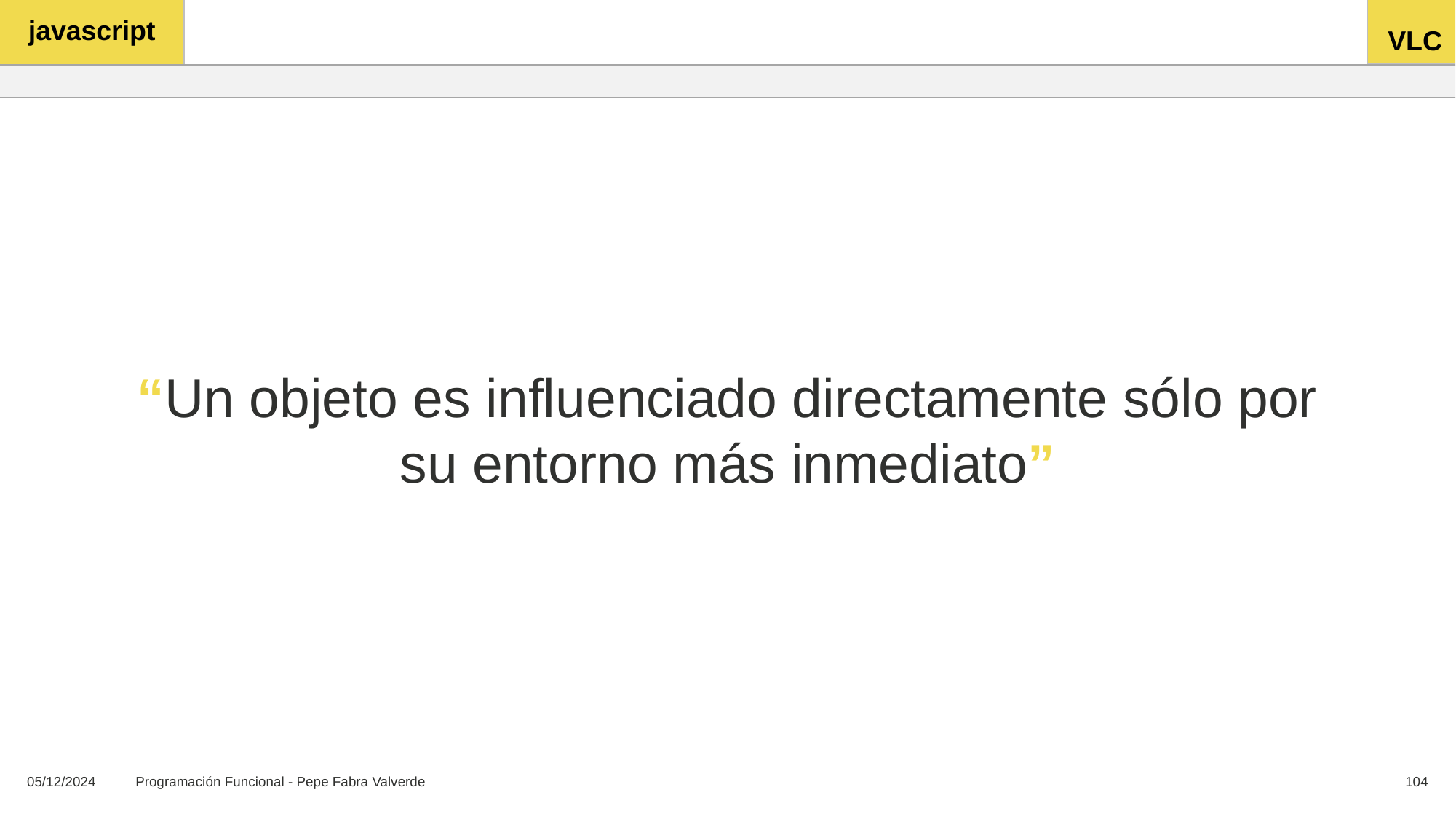

# “Un objeto es influenciado directamente sólo por su entorno más inmediato”
05/12/2024
Programación Funcional - Pepe Fabra Valverde
104